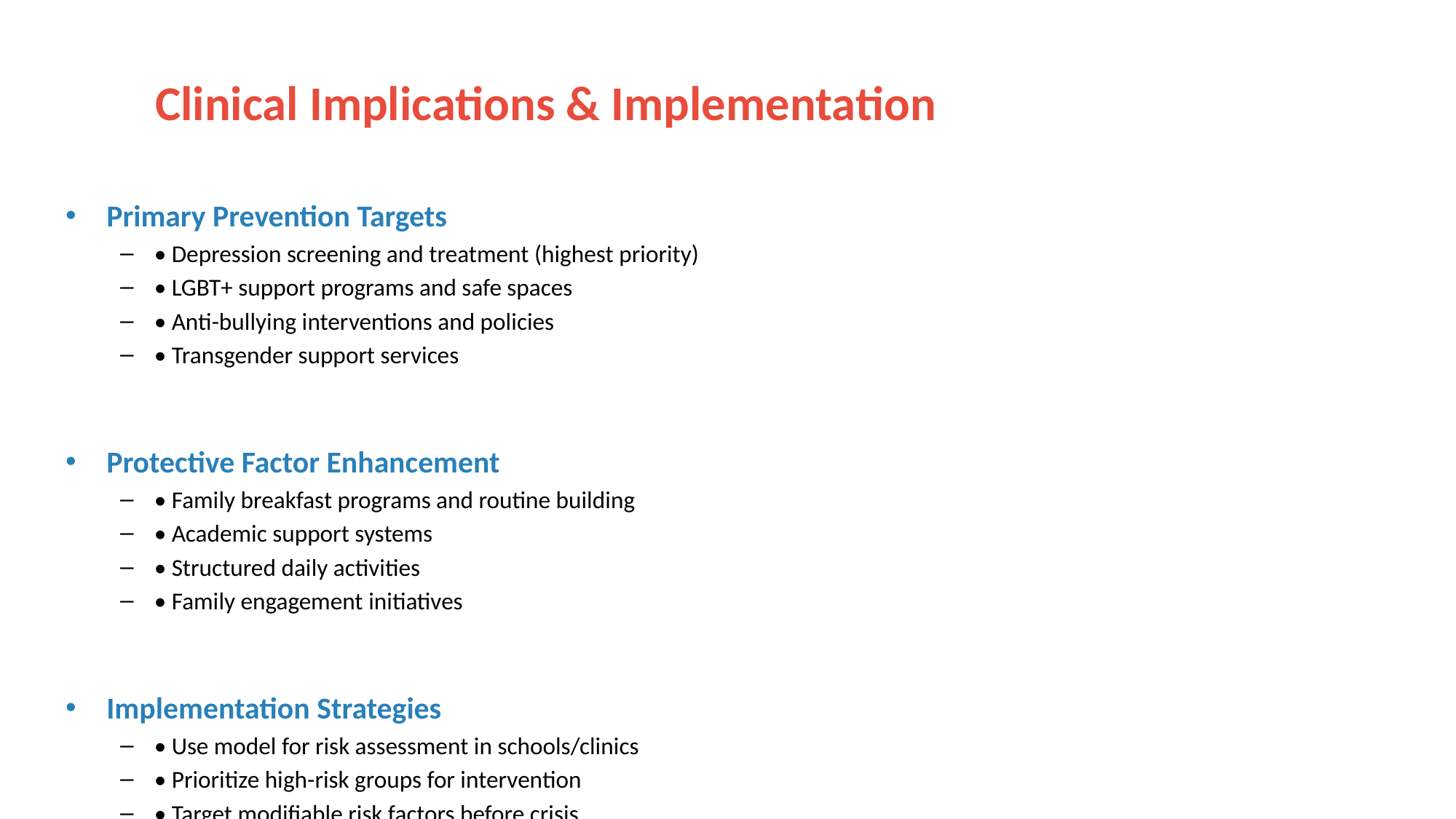

# Clinical Implications & Implementation
Primary Prevention Targets
• Depression screening and treatment (highest priority)
• LGBT+ support programs and safe spaces
• Anti-bullying interventions and policies
• Transgender support services

Protective Factor Enhancement
• Family breakfast programs and routine building
• Academic support systems
• Structured daily activities
• Family engagement initiatives

Implementation Strategies
• Use model for risk assessment in schools/clinics
• Prioritize high-risk groups for intervention
• Target modifiable risk factors before crisis
• Develop continuous risk monitoring systems